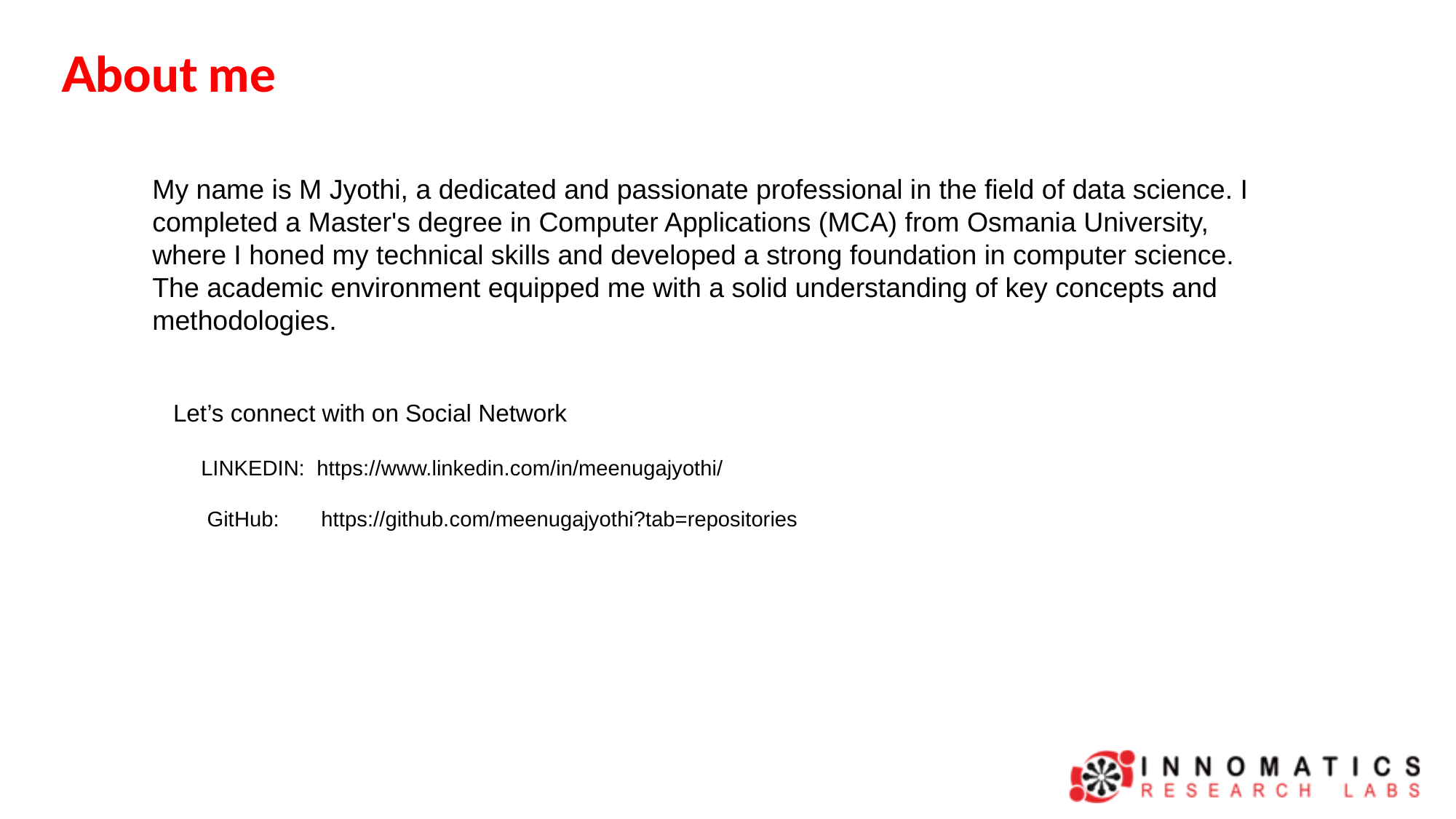

About me
My name is M Jyothi, a dedicated and passionate professional in the field of data science. I completed a Master's degree in Computer Applications (MCA) from Osmania University, where I honed my technical skills and developed a strong foundation in computer science. The academic environment equipped me with a solid understanding of key concepts and methodologies.

Let’s connect with on Social Network
 LINKEDIN:  https://www.linkedin.com/in/meenugajyothi/

  GitHub:       https://github.com/meenugajyothi?tab=repositories